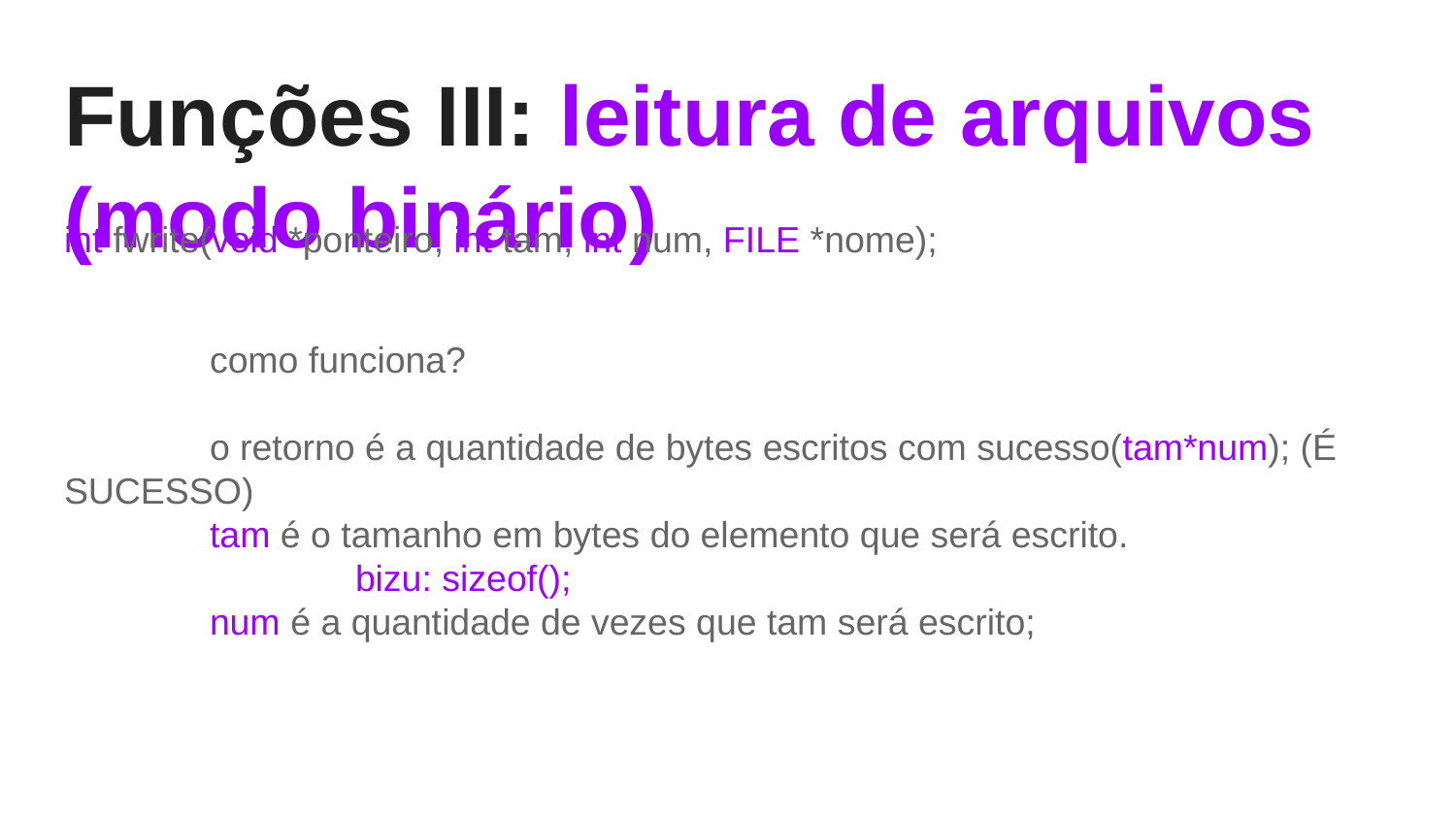

# Funções III: leitura de arquivos (modo binário)
int fwrite(void *ponteiro, int tam, int num, FILE *nome);

	como funciona?

	o retorno é a quantidade de bytes escritos com sucesso(tam*num); (É SUCESSO)
	tam é o tamanho em bytes do elemento que será escrito.
		bizu: sizeof();
	num é a quantidade de vezes que tam será escrito;